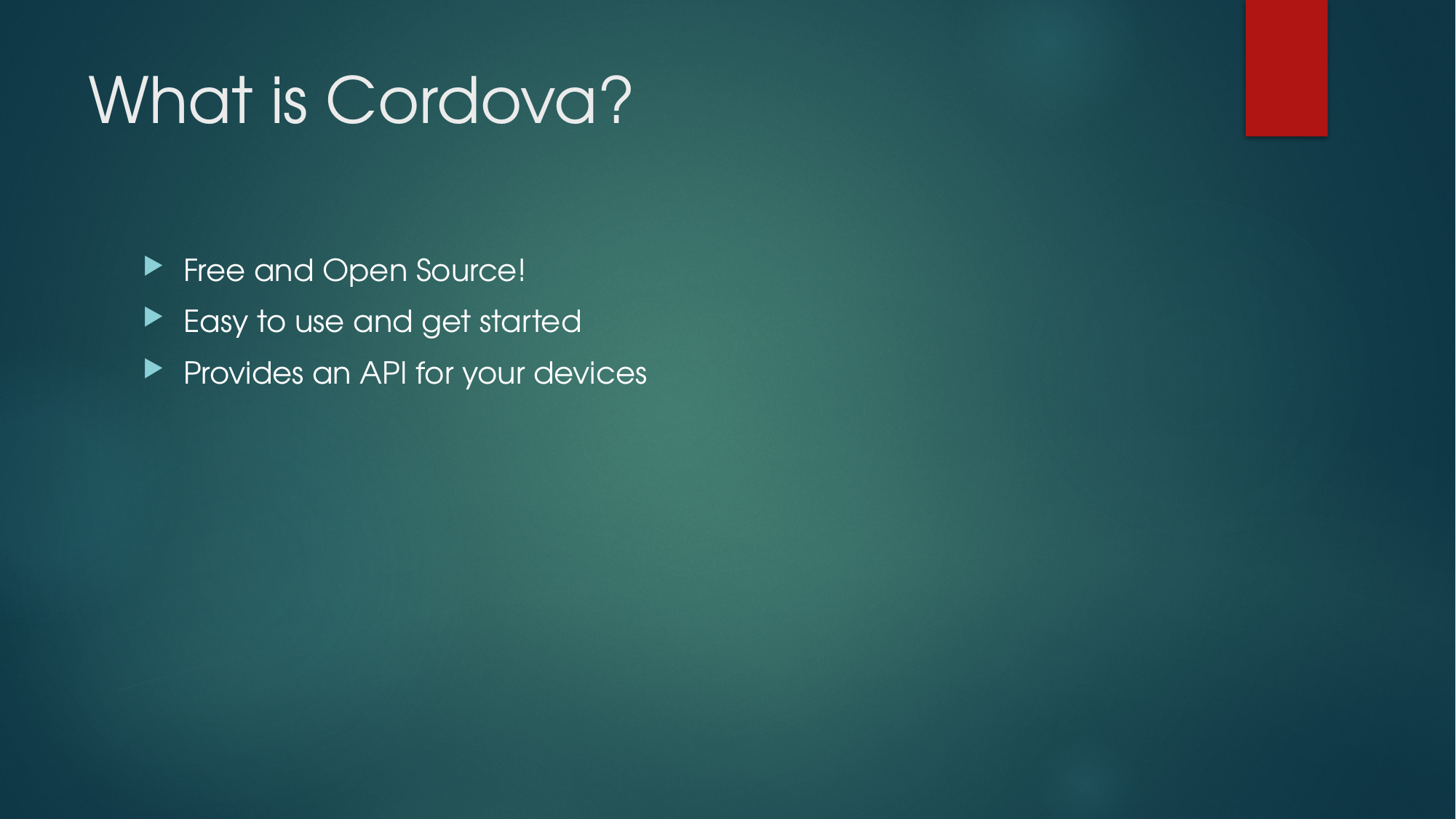

# What is Cordova?
Free and Open Source!
Easy to use and get started
Provides an API for your devices